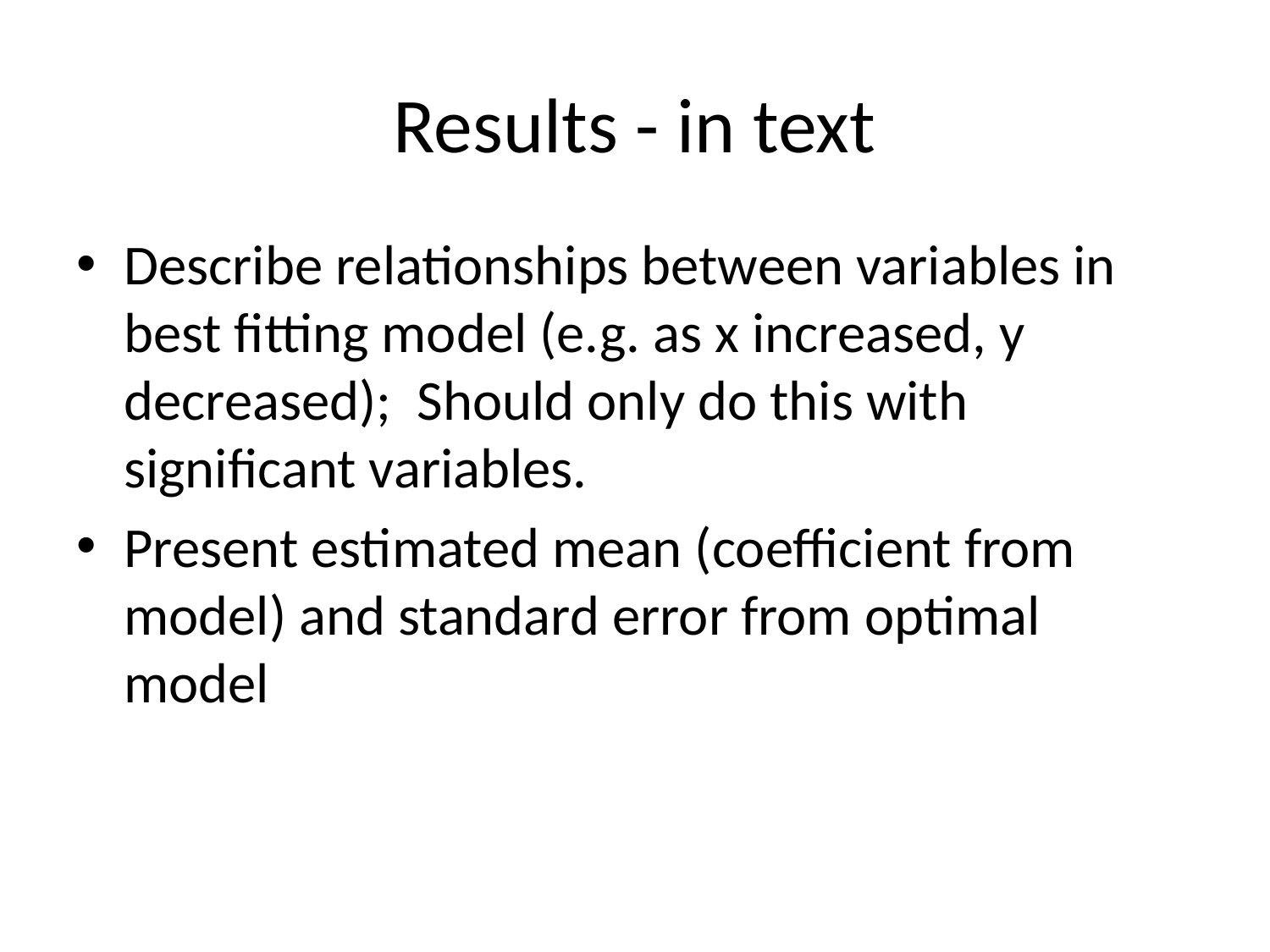

Results - in text
Describe relationships between variables in best fitting model (e.g. as x increased, y decreased);  Should only do this with significant variables.
Present estimated mean (coefficient from model) and standard error from optimal model